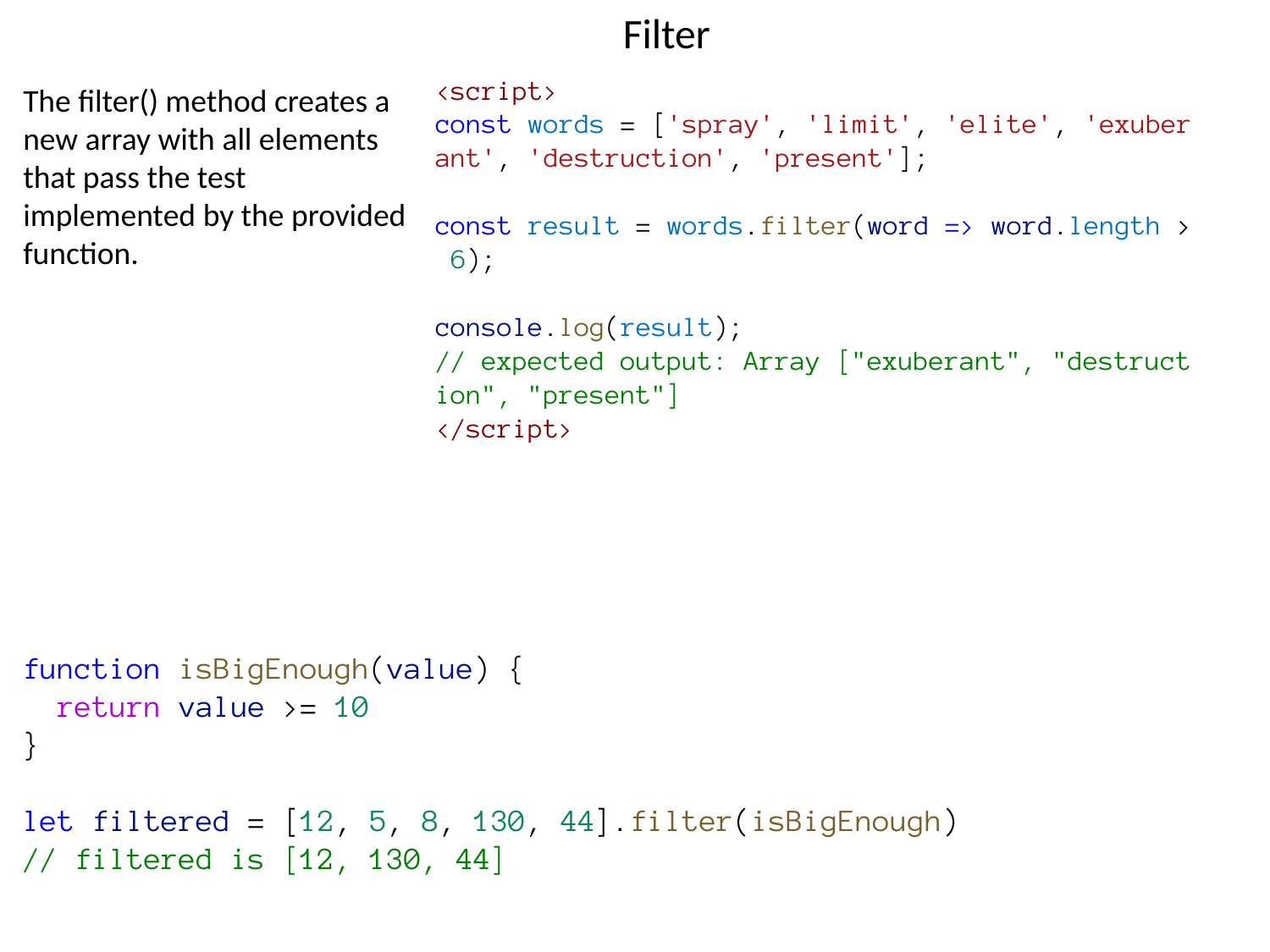

# Filter
<script>
const words = ['spray', 'limit', 'elite', 'exuberant', 'destruction', 'present'];
const result = words.filter(word => word.length > 6);
console.log(result);
// expected output: Array ["exuberant", "destruction", "present"]
</script>
The filter() method creates a new array with all elements that pass the test implemented by the provided function.
function isBigEnough(value) {
  return value >= 10
}
let filtered = [12, 5, 8, 130, 44].filter(isBigEnough)
// filtered is [12, 130, 44]